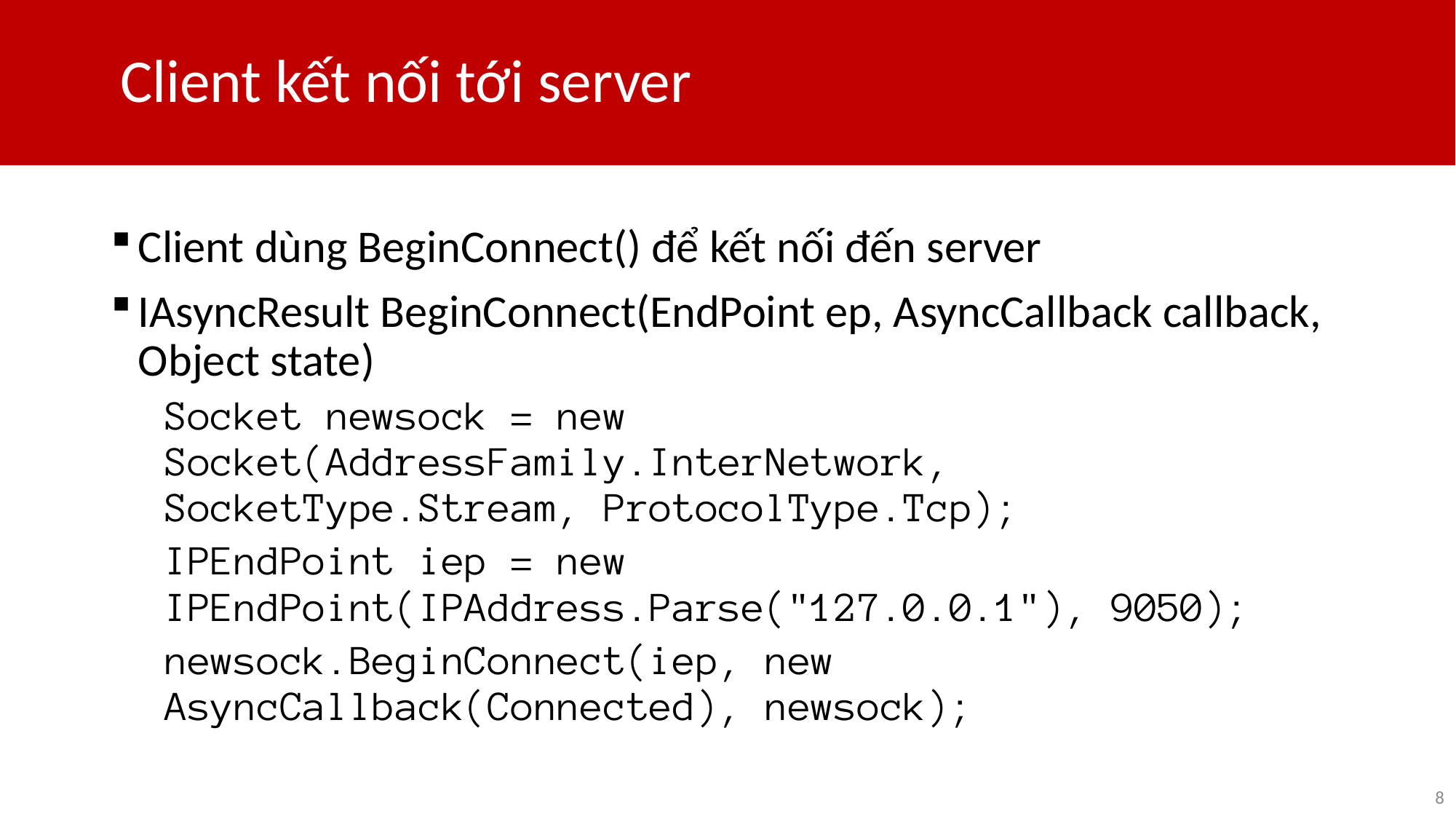

# Client kết nối tới server
Client dùng BeginConnect() để kết nối đến server
IAsyncResult BeginConnect(EndPoint ep, AsyncCallback callback, Object state)
Socket newsock = new Socket(AddressFamily.InterNetwork, SocketType.Stream, ProtocolType.Tcp);
IPEndPoint iep = new IPEndPoint(IPAddress.Parse("127.0.0.1"), 9050);
newsock.BeginConnect(iep, new AsyncCallback(Connected), newsock);
8